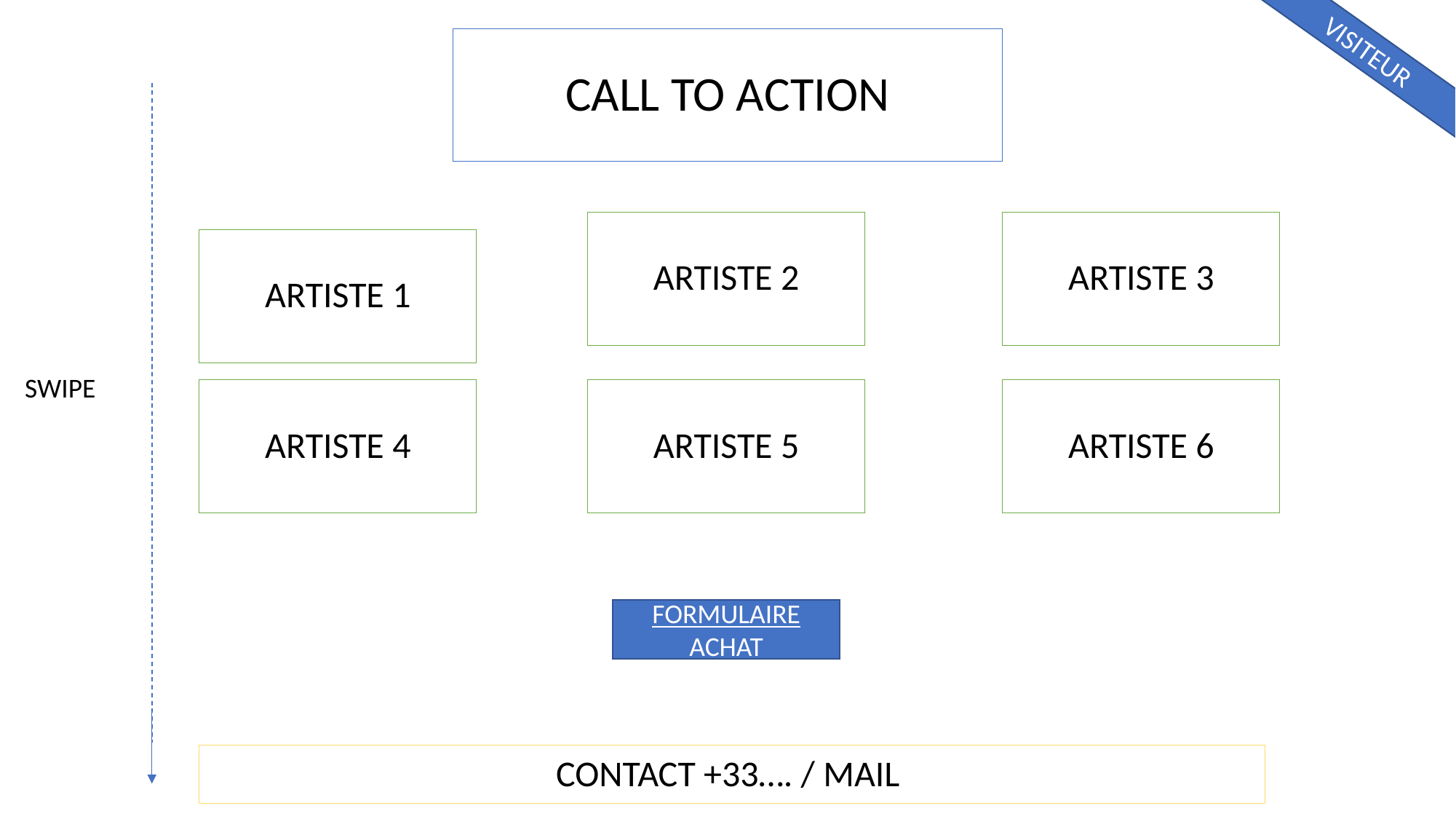

# CALL TO ACTION
VISITEUR
ARTISTE 2
ARTISTE 3
ARTISTE 1
SWIPE
ARTISTE 4
ARTISTE 5
ARTISTE 6
FORMULAIRE ACHAT
CONTACT +33…. / MAIL